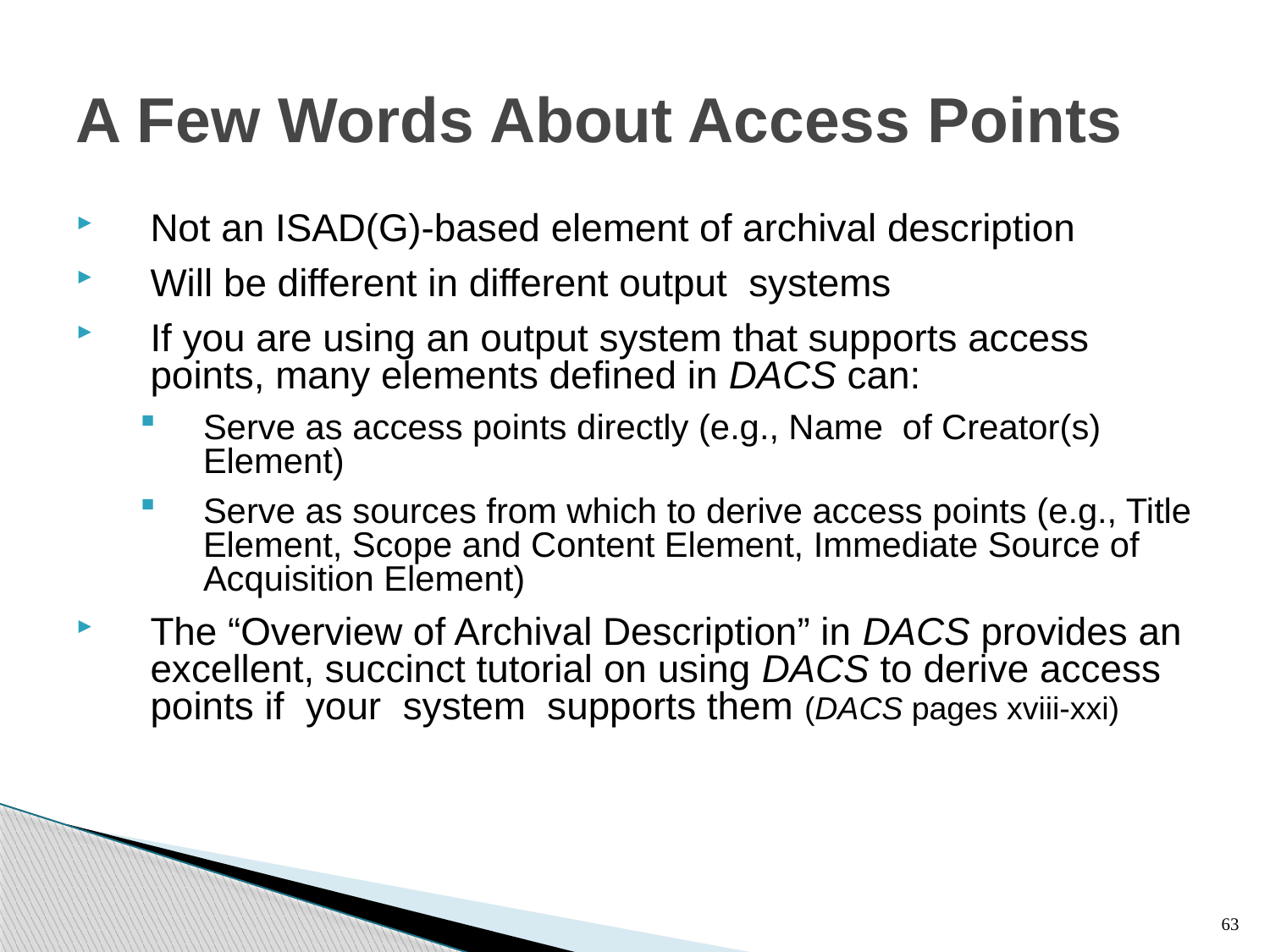

# A Few Words About Access Points
Not an ISAD(G)-based element of archival description
Will be different in different output  systems
If you are using an output system that supports access points, many elements defined in DACS can:
Serve as access points directly (e.g., Name  of Creator(s) Element)
Serve as sources from which to derive access points (e.g., Title Element, Scope and Content Element, Immediate Source of Acquisition Element)
The “Overview of Archival Description” in DACS provides an excellent, succinct tutorial on using DACS to derive access points if  your  system  supports them (DACS pages xviii-xxi)
63